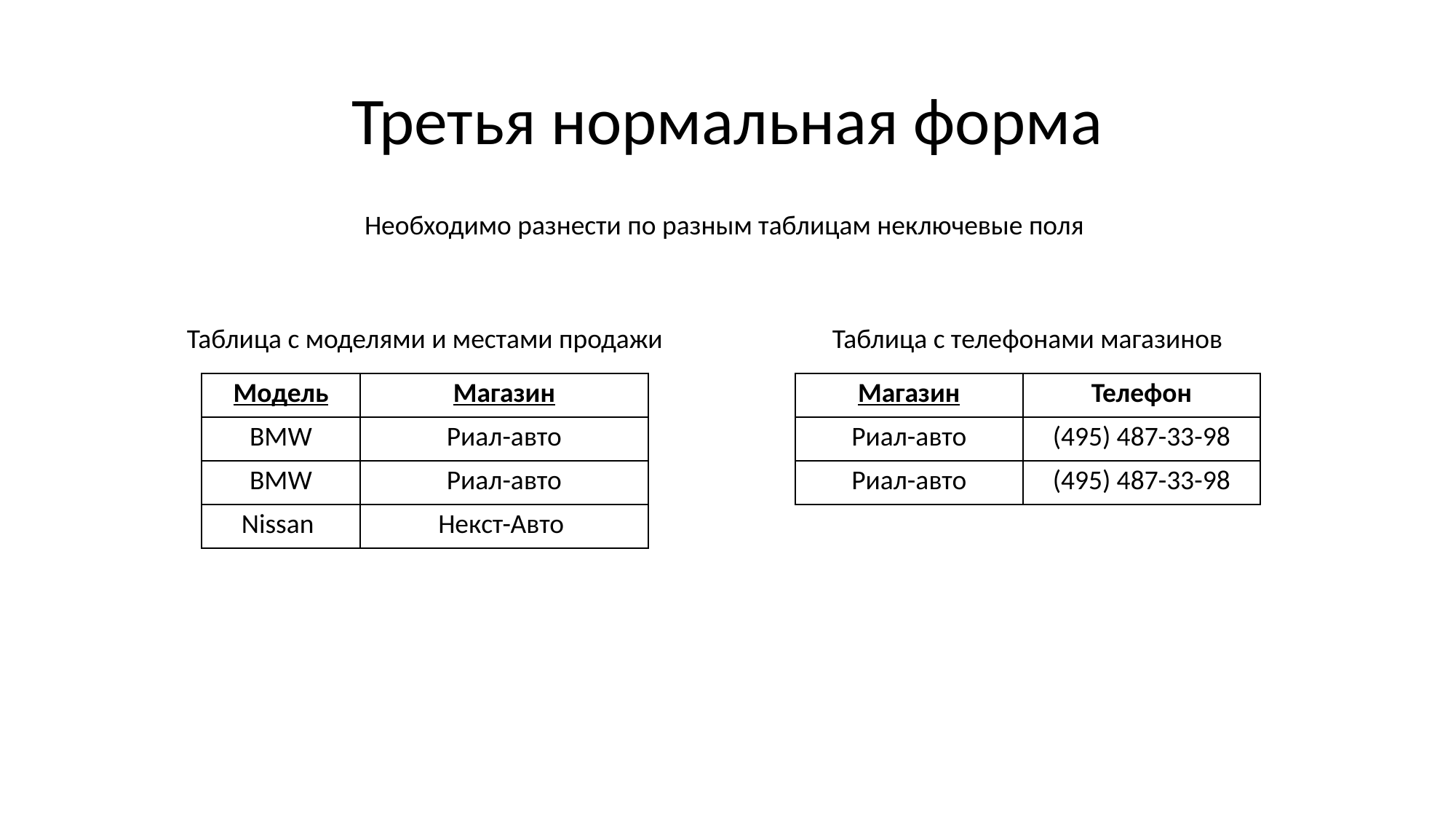

# Третья нормальная форма
Необходимо разнести по разным таблицам неключевые поля
Таблица с моделями и местами продажи
Таблица с телефонами магазинов
| Модель | Магазин |
| --- | --- |
| BMW | Риал-авто |
| BMW | Риал-авто |
| Nissan | Некст-Авто |
| Магазин | Телефон |
| --- | --- |
| Риал-авто | (495) 487-33-98 |
| Риал-авто | (495) 487-33-98 |